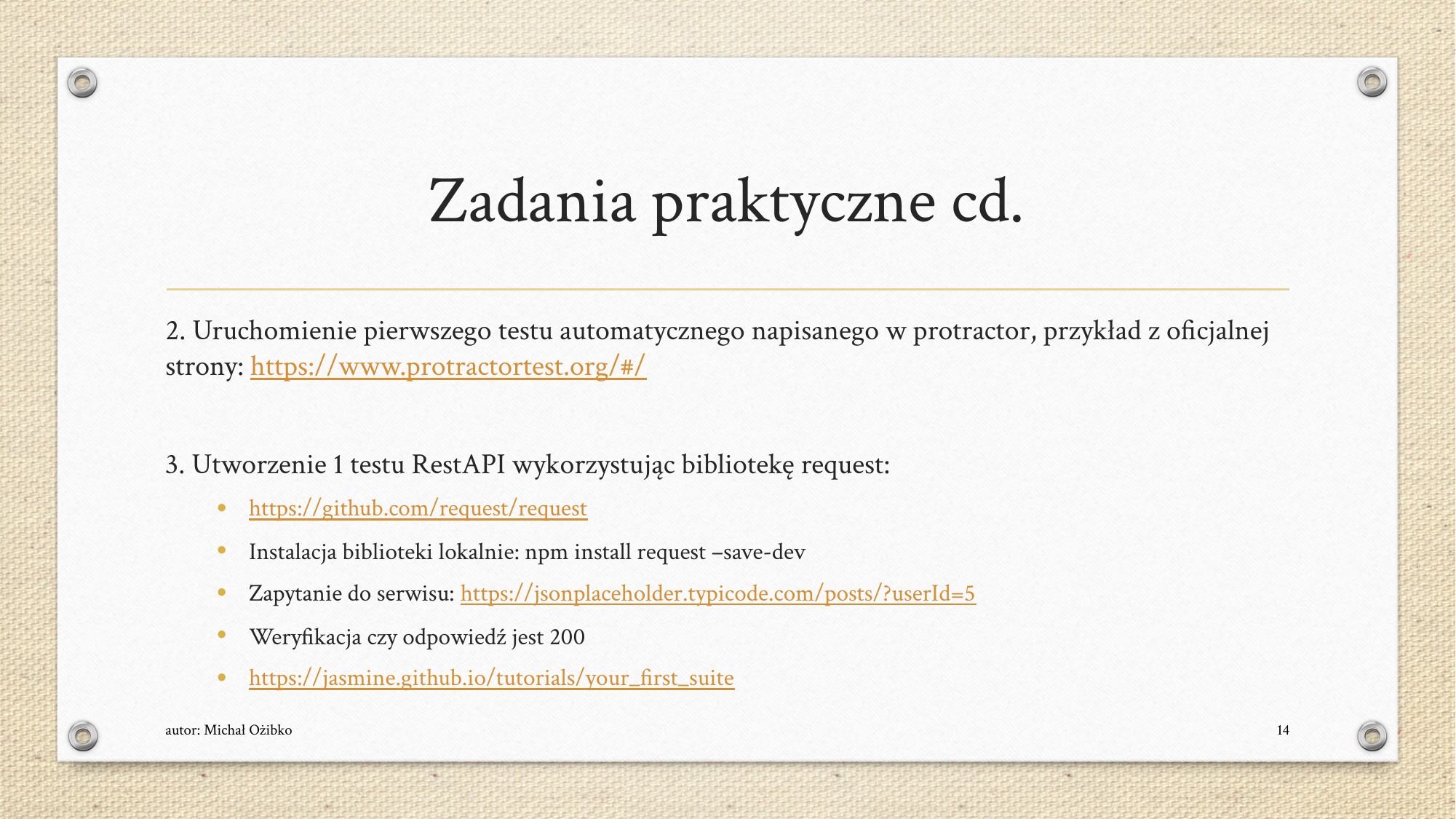

# Zadania praktyczne cd.
2. Uruchomienie pierwszego testu automatycznego napisanego w protractor, przykład z oficjalnej strony: https://www.protractortest.org/#/

3. Utworzenie 1 testu RestAPI wykorzystując bibliotekę request:
https://github.com/request/request
Instalacja biblioteki lokalnie: npm install request –save-dev
Zapytanie do serwisu: https://jsonplaceholder.typicode.com/posts/?userId=5
Weryfikacja czy odpowiedź jest 200
https://jasmine.github.io/tutorials/your_first_suite

autor: Michał Ożibko
14